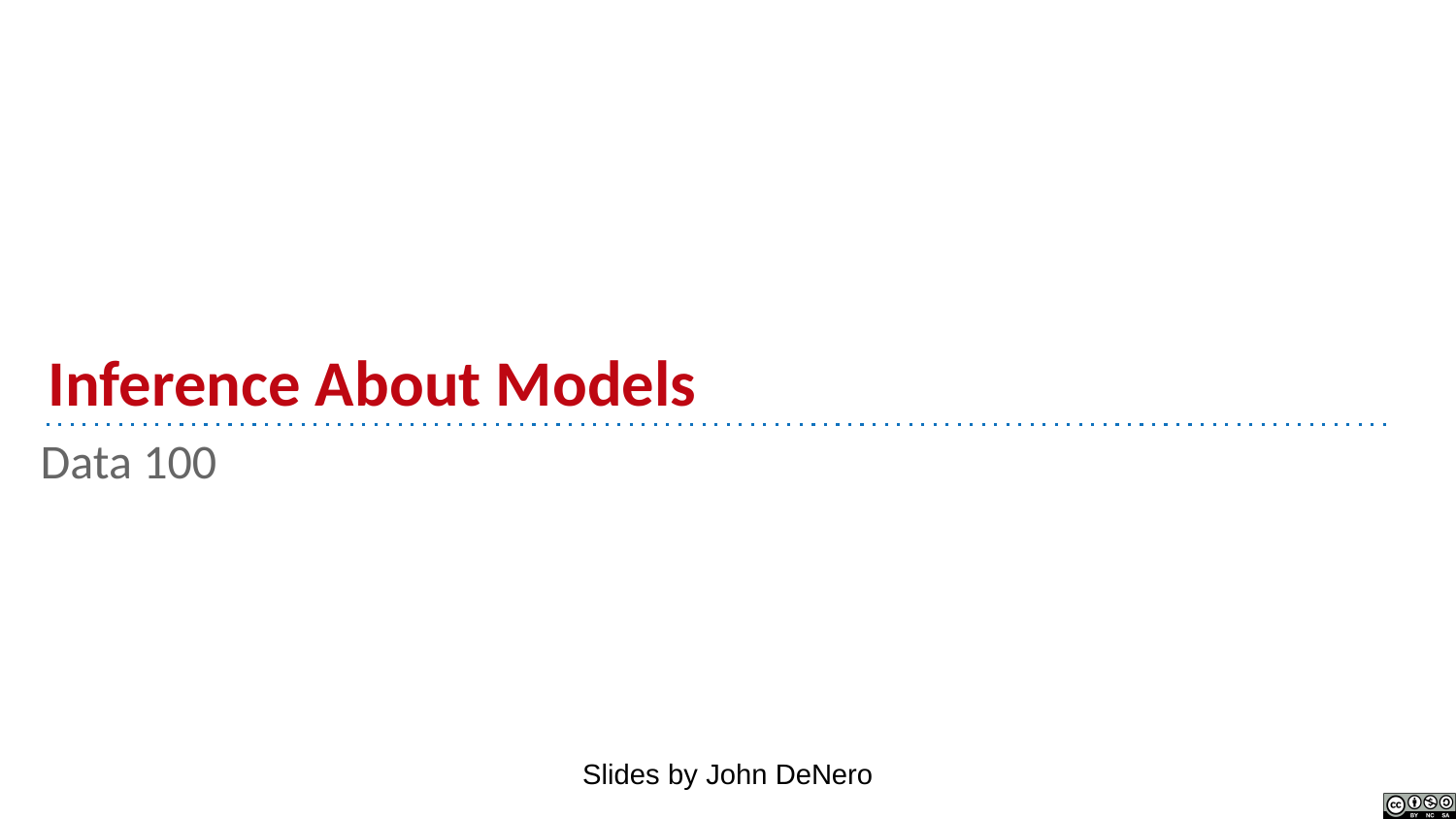

# Inference About Models
Data 100
Slides by John DeNero